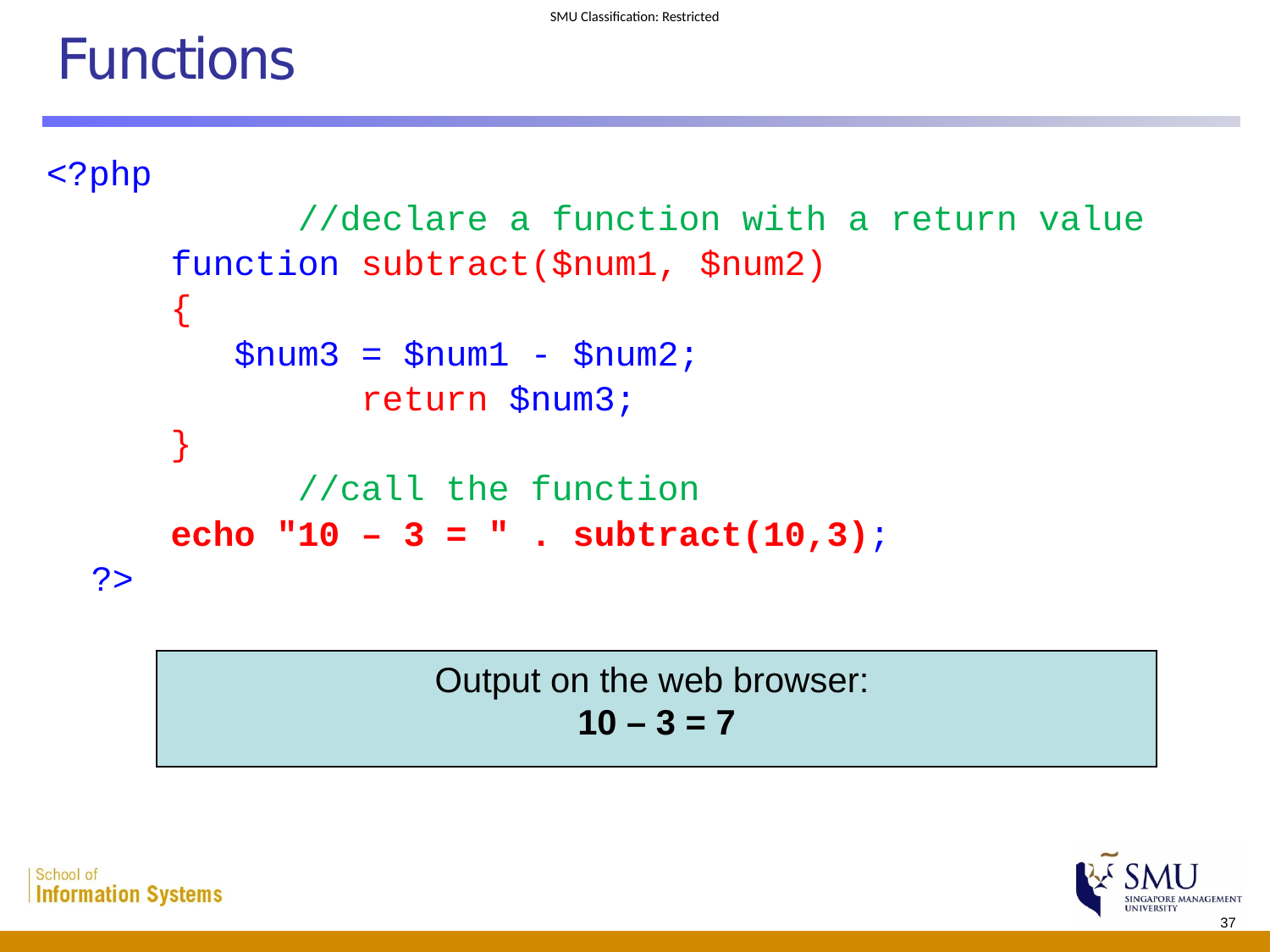

# Functions
<?php
		//declare a function with a return value
	function subtract($num1, $num2)
	{
	   $num3 = $num1 - $num2;
		   return $num3;
	}
		//call the function
	echo "10 – 3 = " . subtract(10,3);
?>
Output on the web browser:
10 – 3 = 7
37